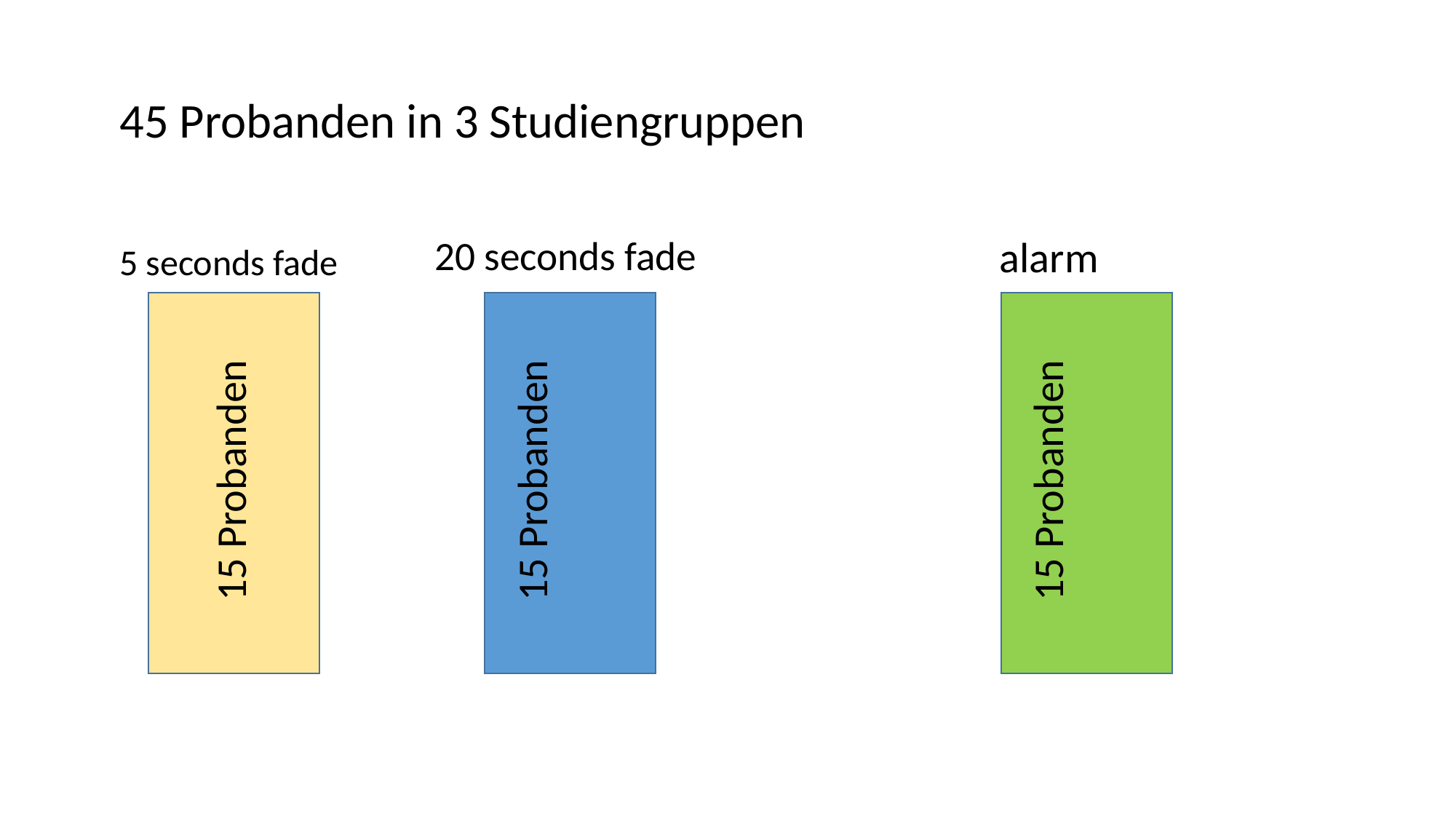

# 45 Probanden in 3 Studiengruppen
20 seconds fade
alarm
5 seconds fade

15 Probanden
15 Probanden
15 Probanden